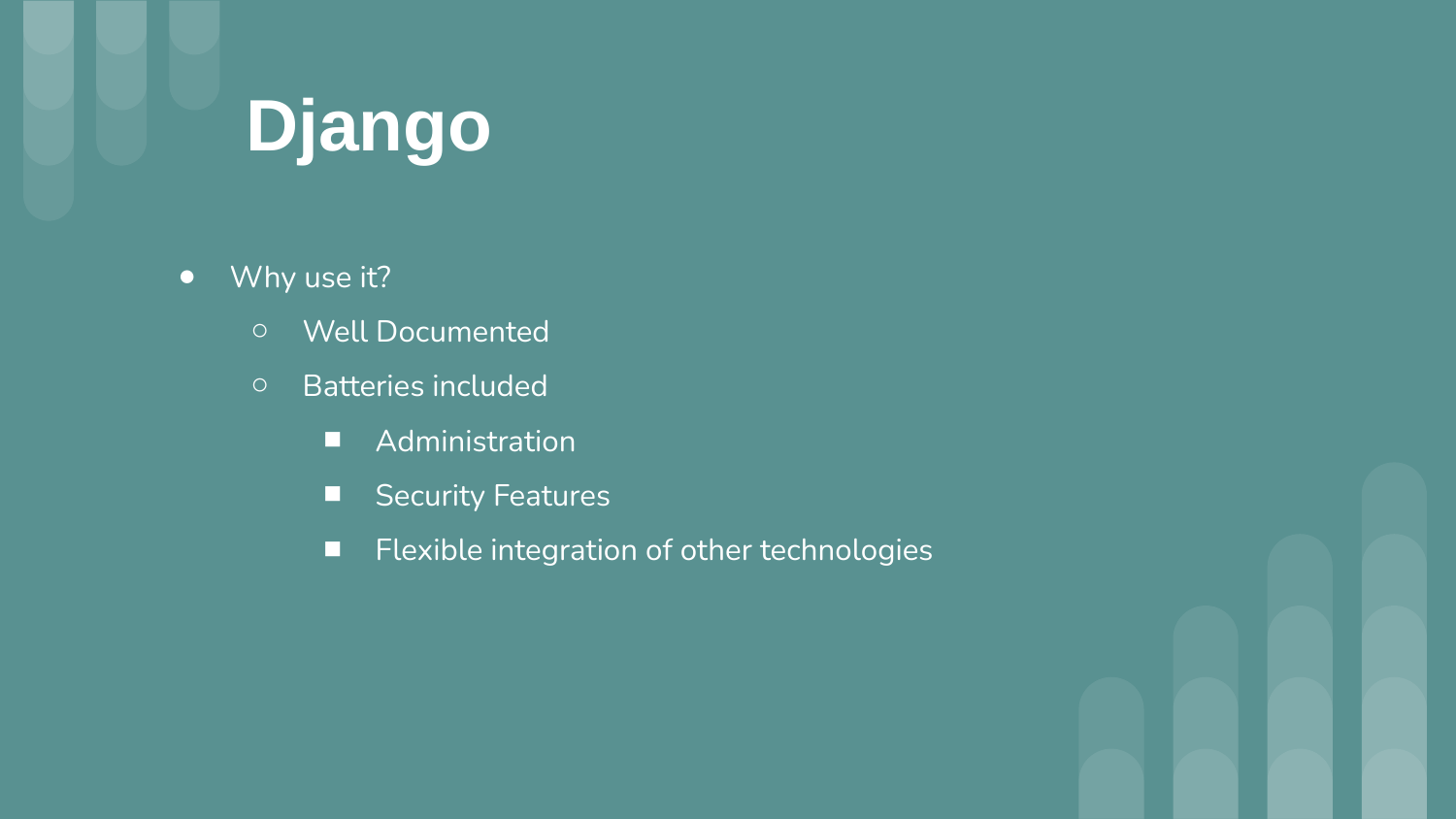

# Django
Why use it?
Well Documented
Batteries included
Administration
Security Features
Flexible integration of other technologies